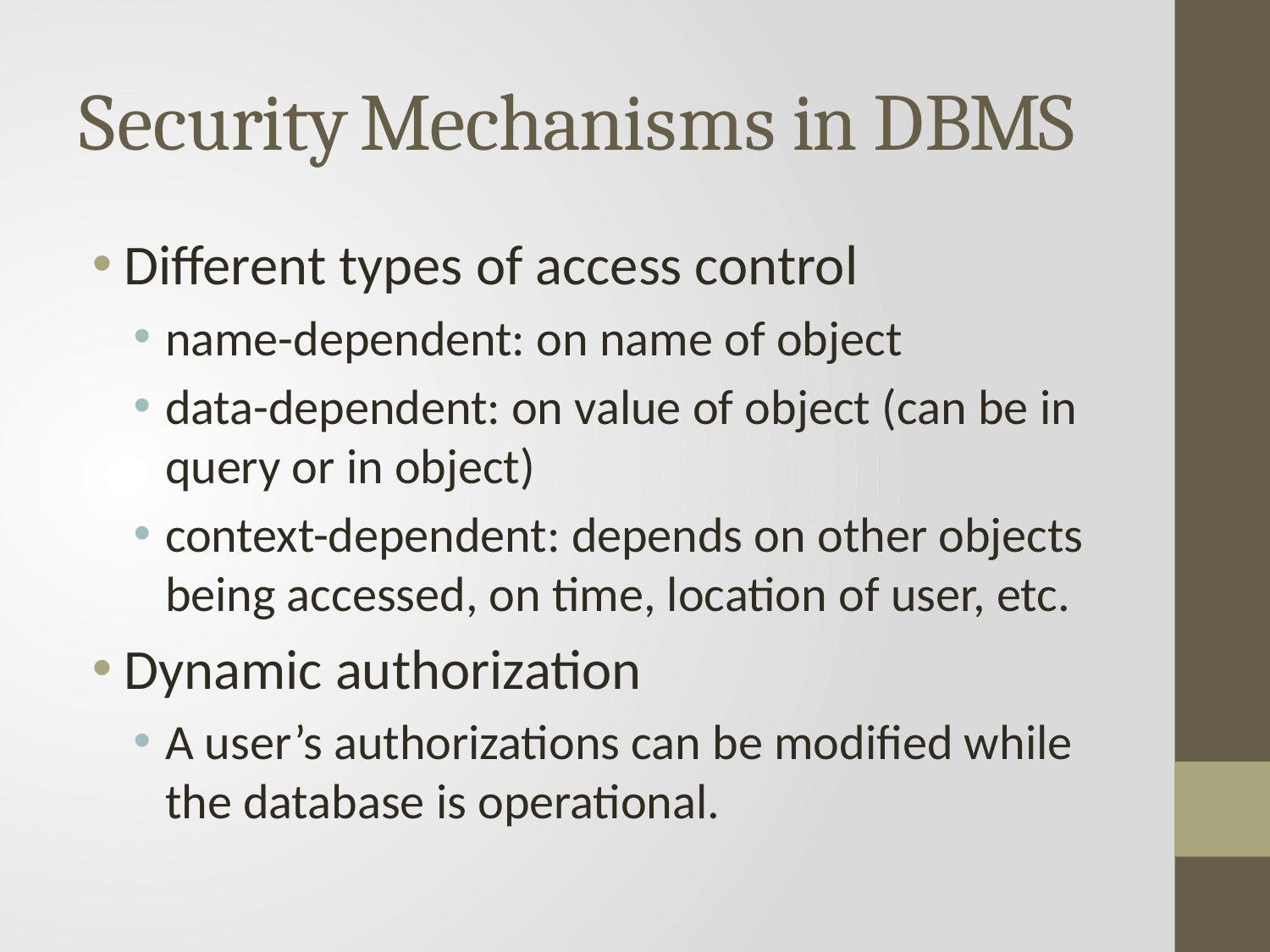

# Security Mechanisms in DBMS
Different types of access control
name-dependent: on name of object
data-dependent: on value of object (can be in query or in object)
context-dependent: depends on other objects being accessed, on time, location of user, etc.
Dynamic authorization
A user’s authorizations can be modified while the database is operational.